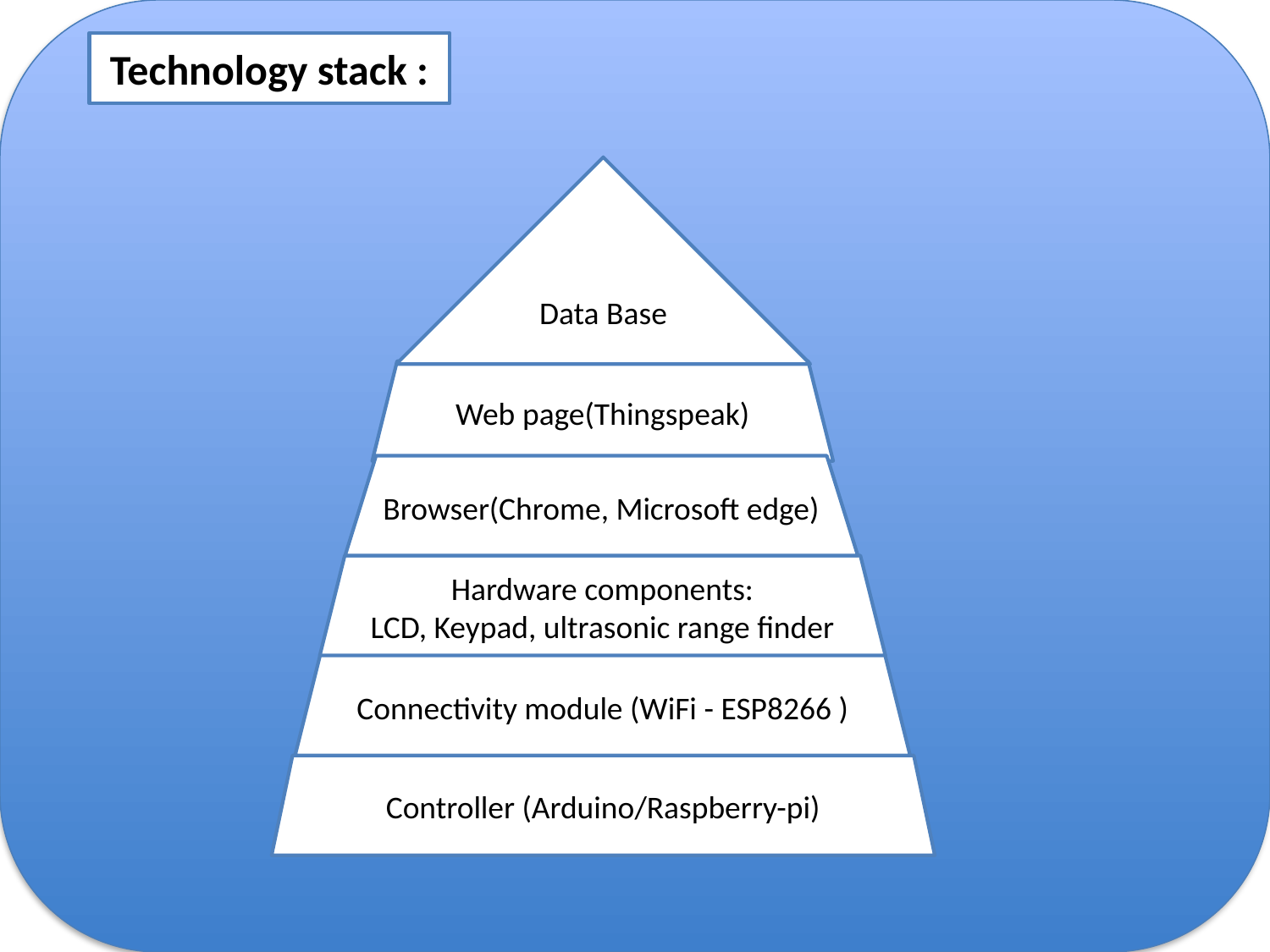

Technology stack :
Data Base
Web page(Thingspeak)
Browser(Chrome, Microsoft edge)
Hardware components:
LCD, Keypad, ultrasonic range finder
Connectivity module (WiFi - ESP8266 )
Controller (Arduino/Raspberry-pi)